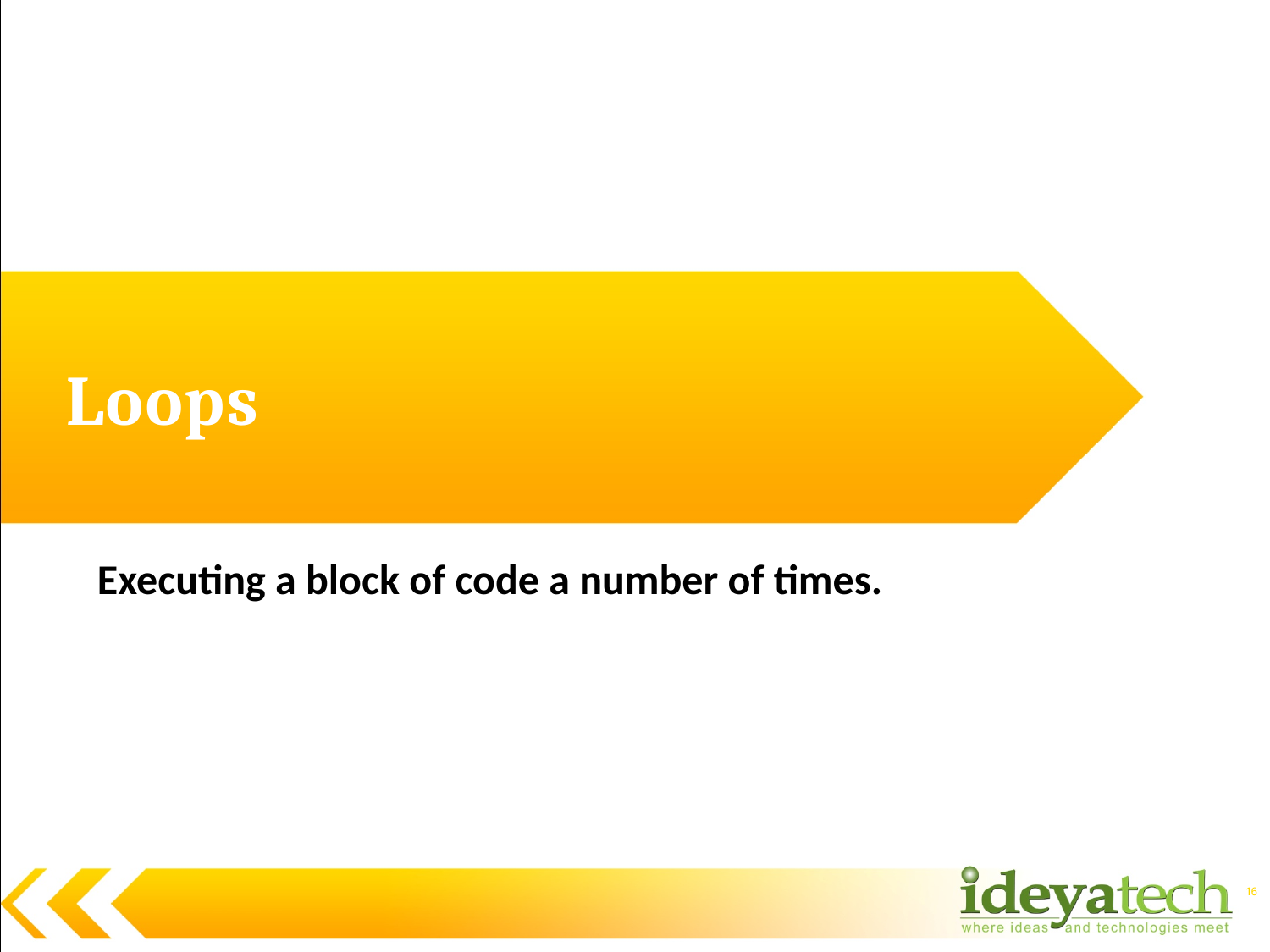

# Loops
Executing a block of code a number of times.

16